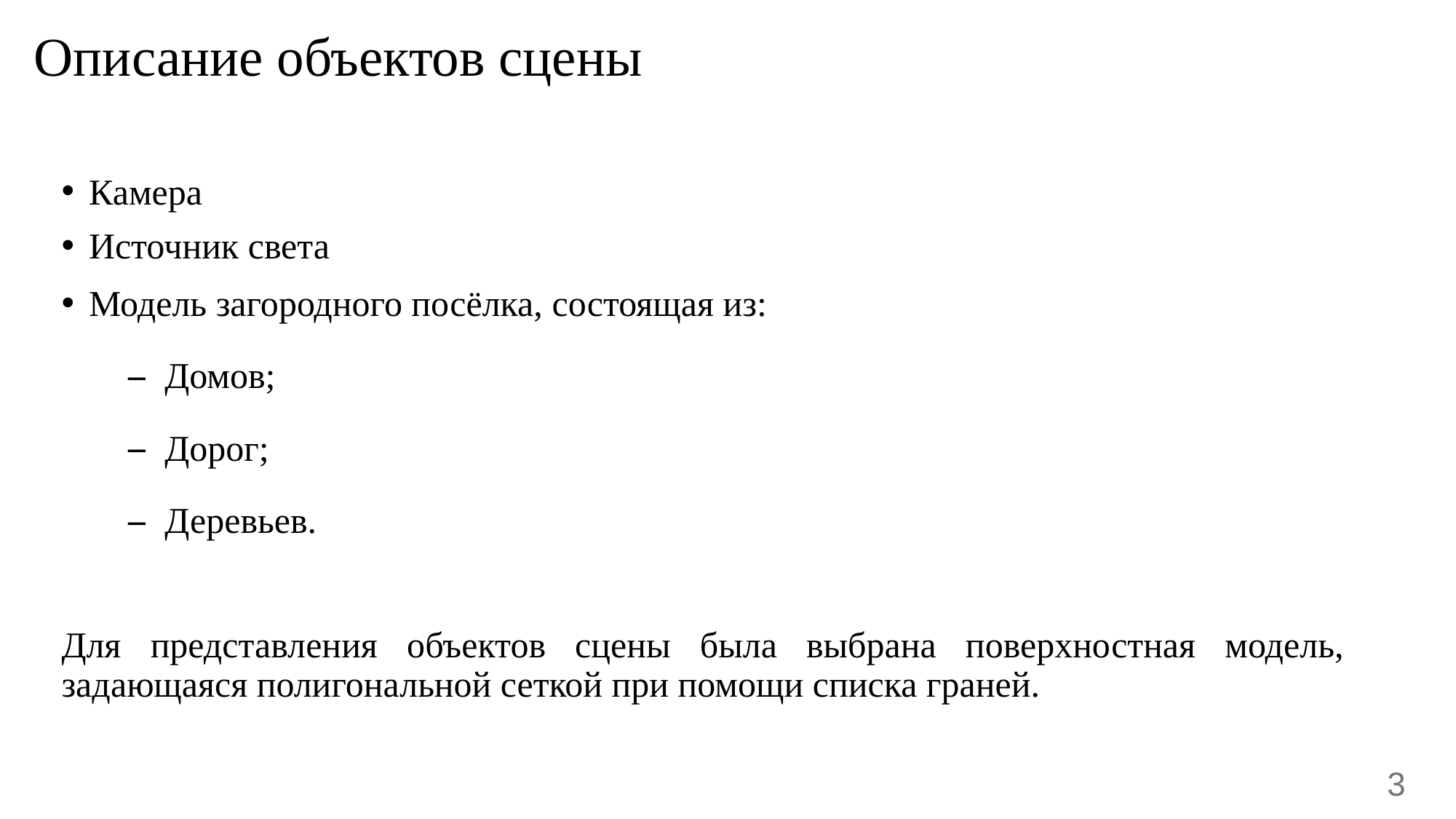

# Описание объектов сцены
Камера
Источник света
Модель загородного посёлка, состоящая из:
Домов;
Дорог;
Деревьев.

Для представления объектов сцены была выбрана поверхностная модель, задающаяся полигональной сеткой при помощи списка граней.

3